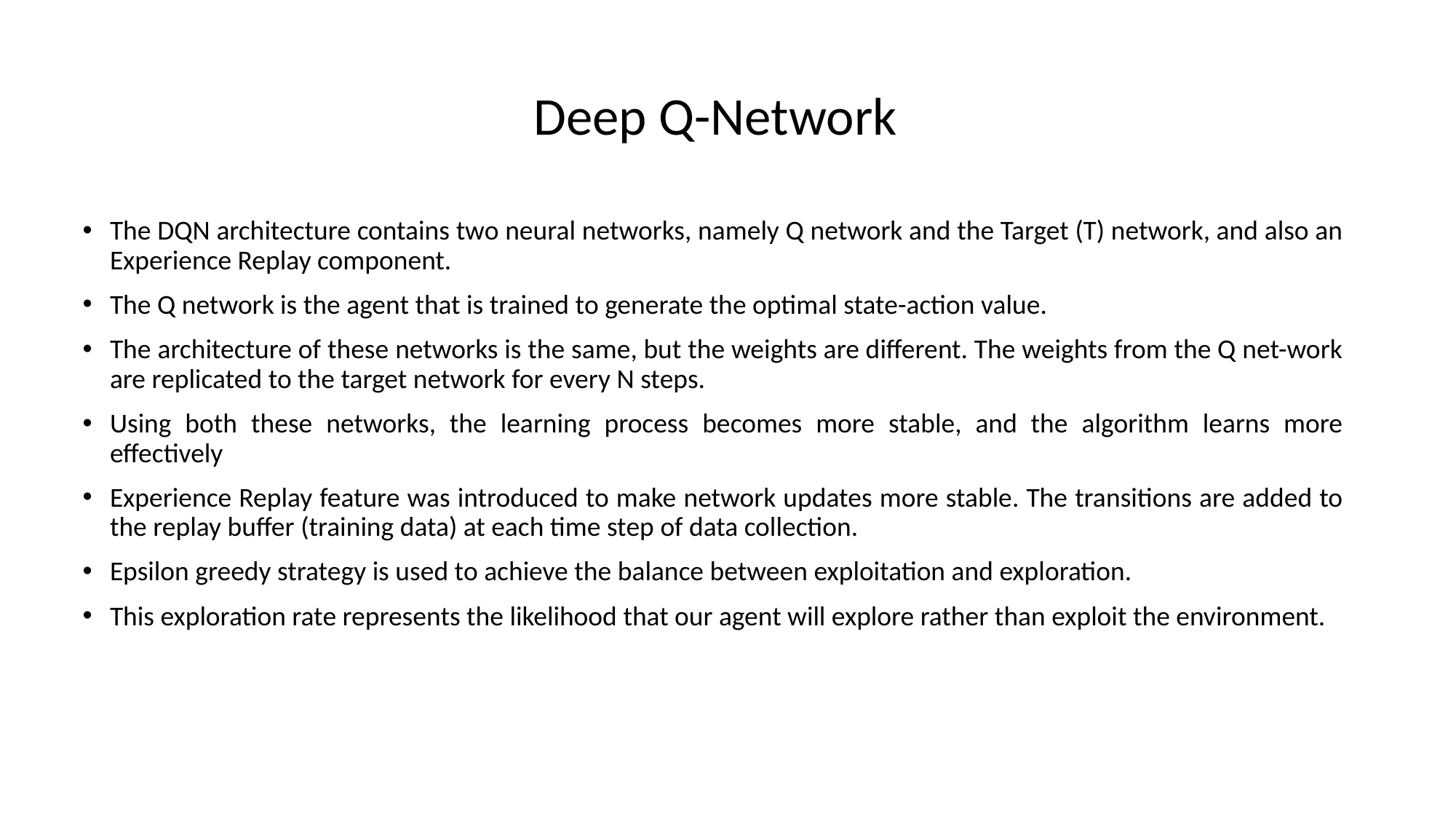

Deep Q-Network
The DQN architecture contains two neural networks, namely Q network and the Target (T) network, and also an Experience Replay component.
The Q network is the agent that is trained to generate the optimal state-action value.
The architecture of these networks is the same, but the weights are different. The weights from the Q net-work are replicated to the target network for every N steps.
Using both these networks, the learning process becomes more stable, and the algorithm learns more effectively
Experience Replay feature was introduced to make network updates more stable. The transitions are added to the replay buffer (training data) at each time step of data collection.
Epsilon greedy strategy is used to achieve the balance between exploitation and exploration.
This exploration rate represents the likelihood that our agent will explore rather than exploit the environment.